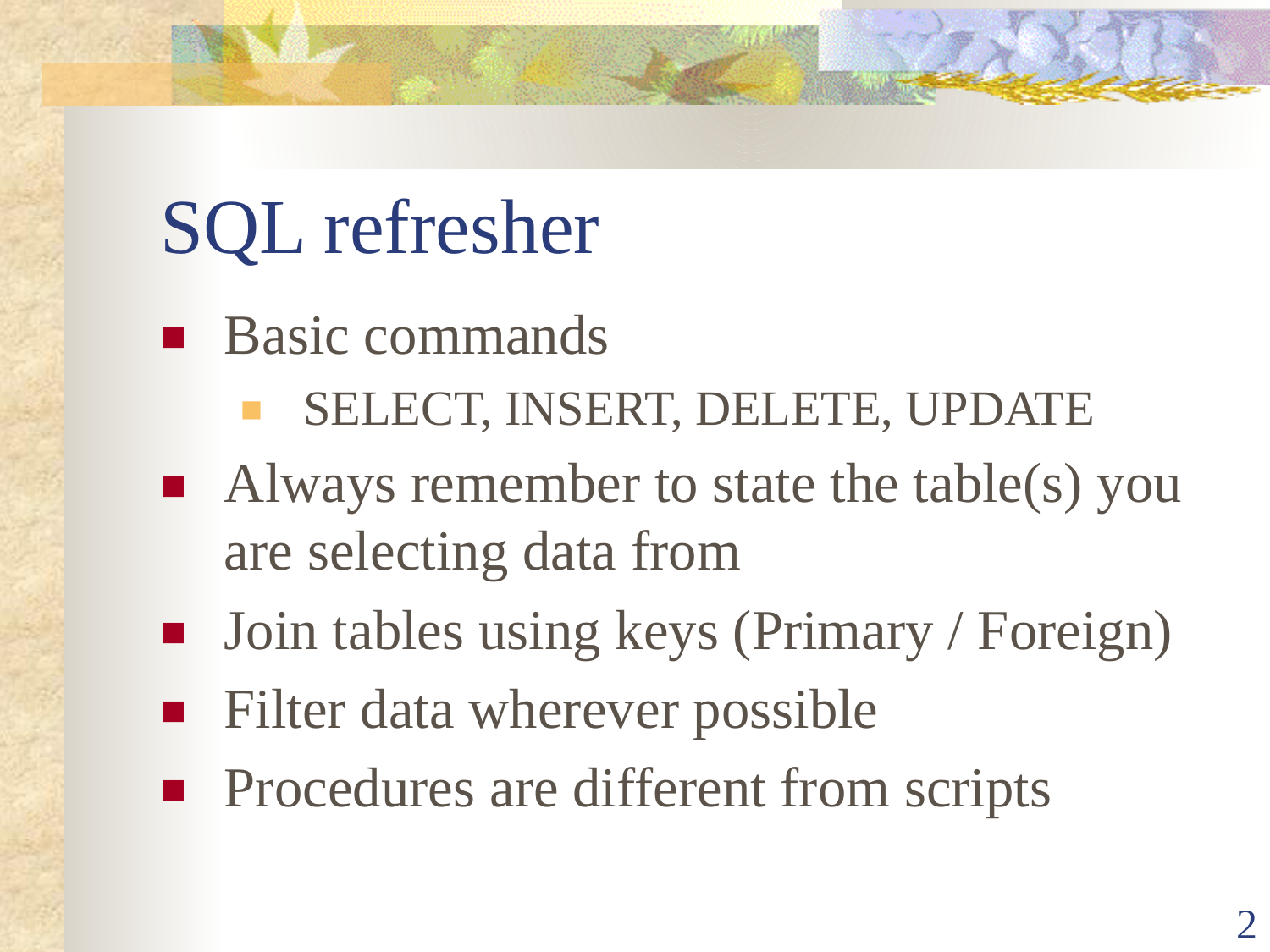

# SQL refresher
Basic commands
SELECT, INSERT, DELETE, UPDATE
Always remember to state the table(s) you are selecting data from
Join tables using keys (Primary / Foreign)
Filter data wherever possible
Procedures are different from scripts
2